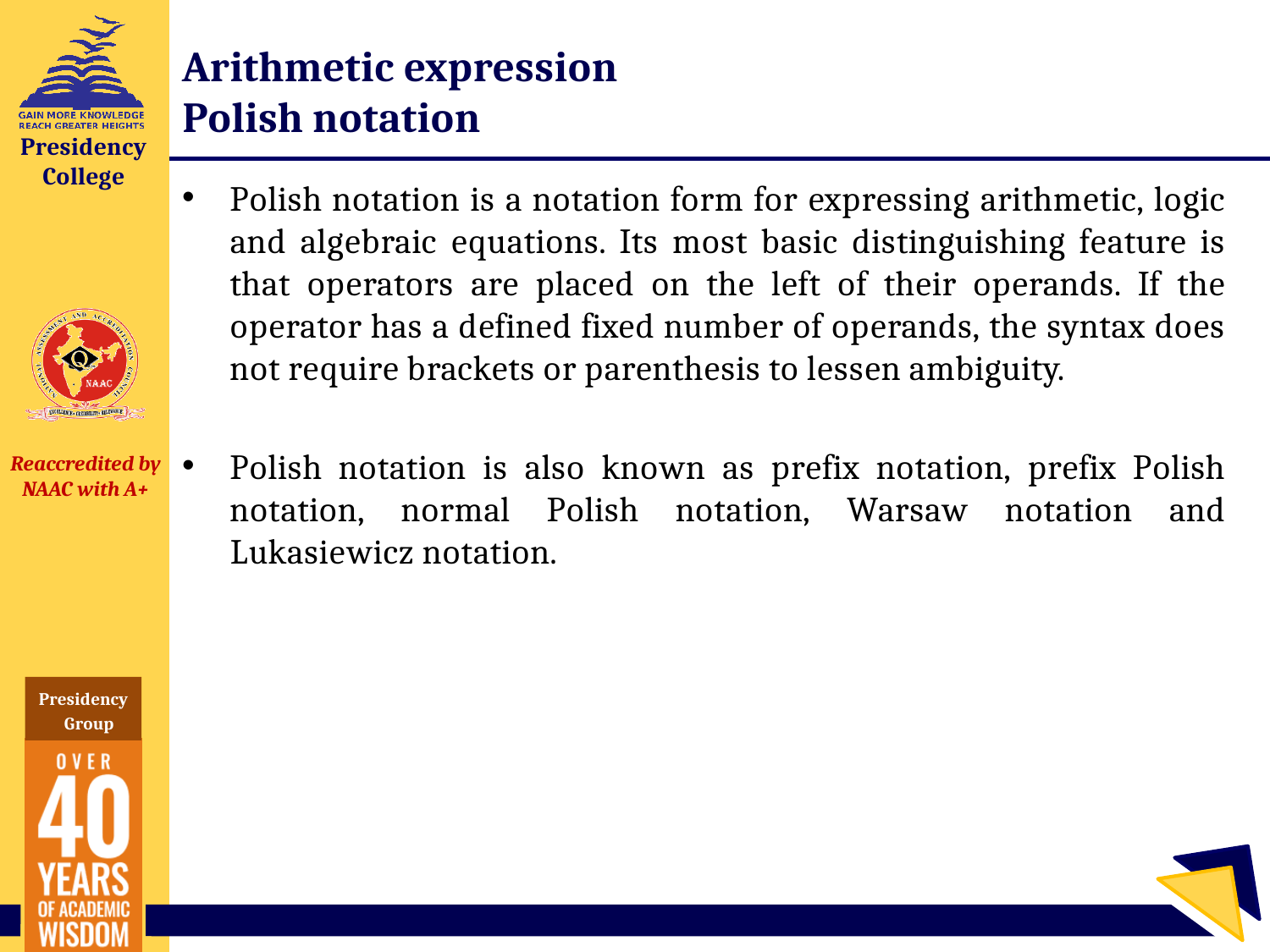

# Arithmetic expression Polish notation
Polish notation is a notation form for expressing arithmetic, logic and algebraic equations. Its most basic distinguishing feature is that operators are placed on the left of their operands. If the operator has a defined fixed number of operands, the syntax does not require brackets or parenthesis to lessen ambiguity.

Polish notation is also known as prefix notation, prefix Polish notation, normal Polish notation, Warsaw notation and Lukasiewicz notation.